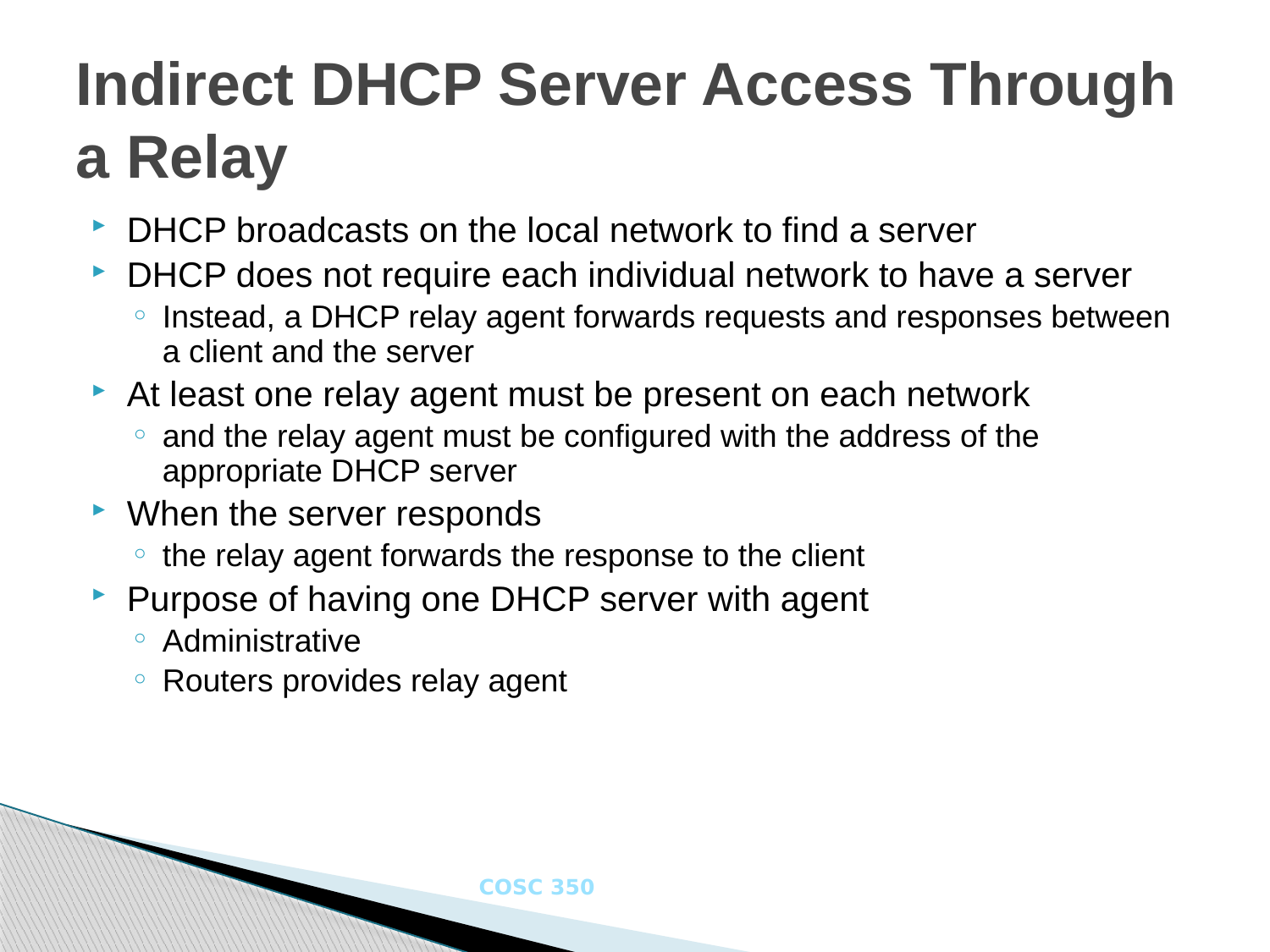

# Indirect DHCP Server Access Through a Relay
DHCP broadcasts on the local network to find a server
DHCP does not require each individual network to have a server
Instead, a DHCP relay agent forwards requests and responses between a client and the server
At least one relay agent must be present on each network
and the relay agent must be configured with the address of the appropriate DHCP server
When the server responds
the relay agent forwards the response to the client
Purpose of having one DHCP server with agent
Administrative
Routers provides relay agent